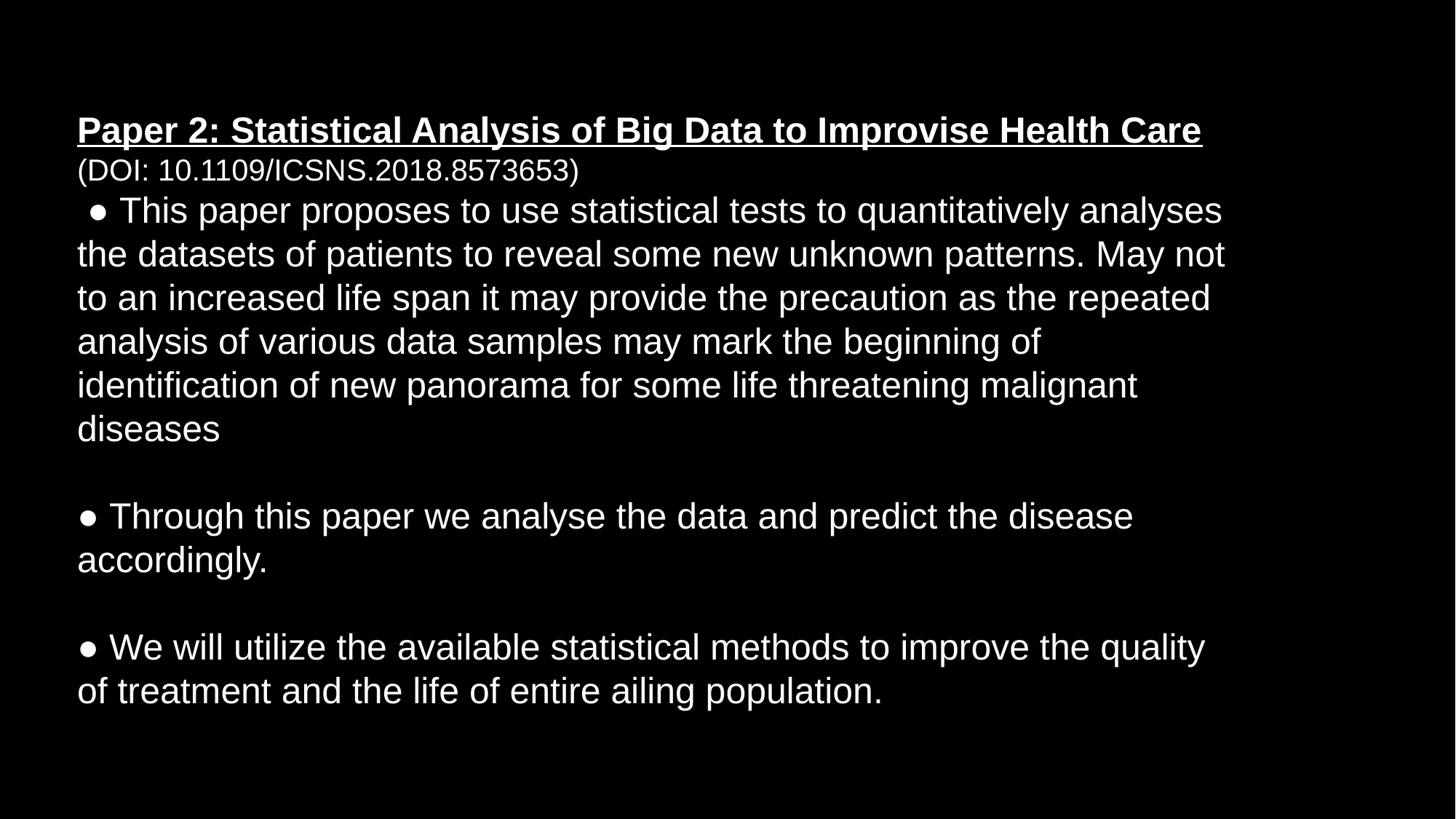

Paper 2: Statistical Analysis of Big Data to Improvise Health Care
(DOI: 10.1109/ICSNS.2018.8573653)
 ● This paper proposes to use statistical tests to quantitatively analyses the datasets of patients to reveal some new unknown patterns. May not to an increased life span it may provide the precaution as the repeated analysis of various data samples may mark the beginning of identification of new panorama for some life threatening malignant diseases

● Through this paper we analyse the data and predict the disease accordingly.

● We will utilize the available statistical methods to improve the quality of treatment and the life of entire ailing population.